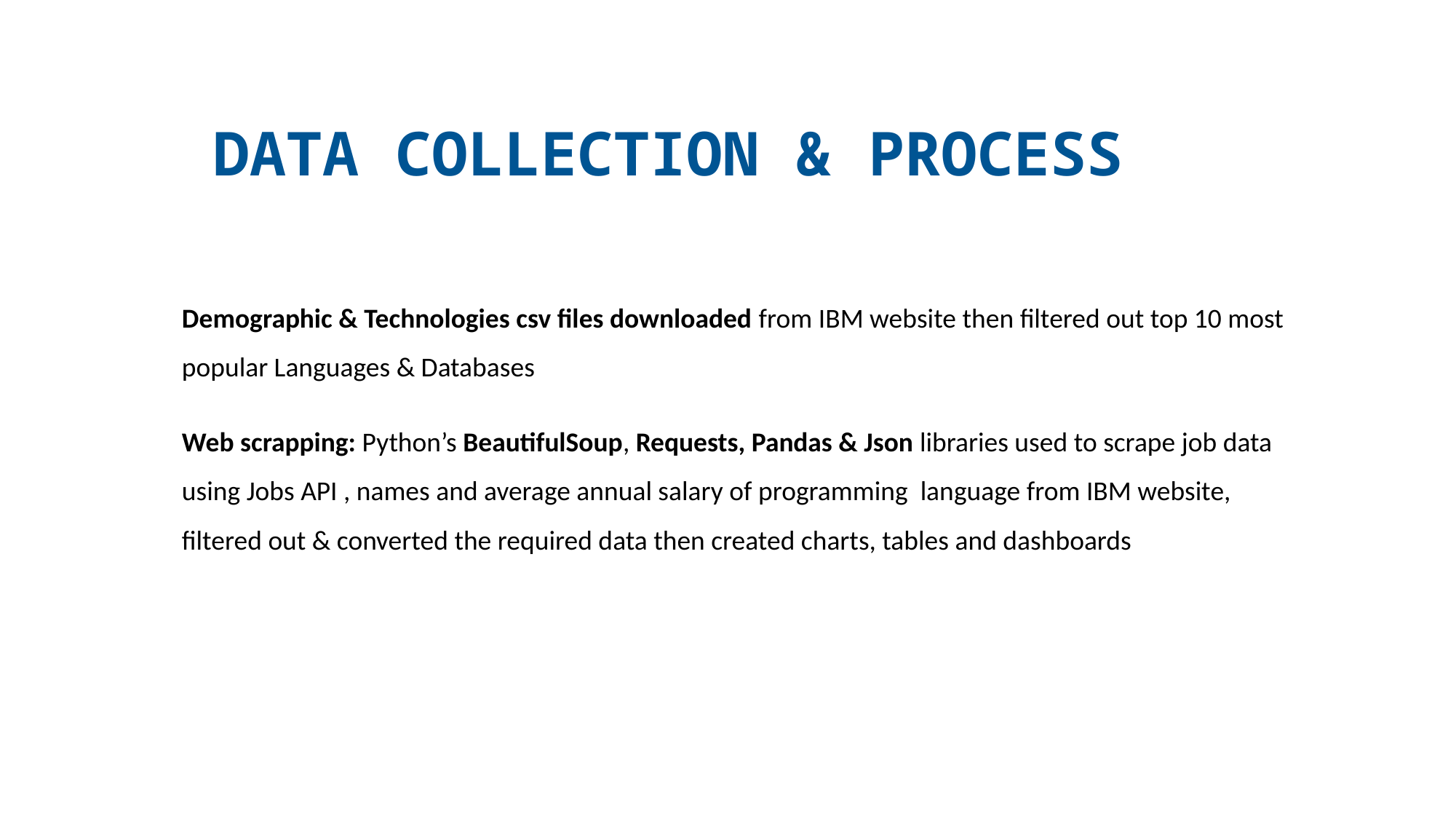

DATA COLLECTION & PROCESS
Demographic & Technologies csv files downloaded from IBM website then filtered out top 10 most popular Languages & Databases
Web scrapping: Python’s BeautifulSoup, Requests, Pandas & Json libraries used to scrape job data using Jobs API , names and average annual salary of programming  language from IBM website, filtered out & converted the required data then created charts, tables and dashboards